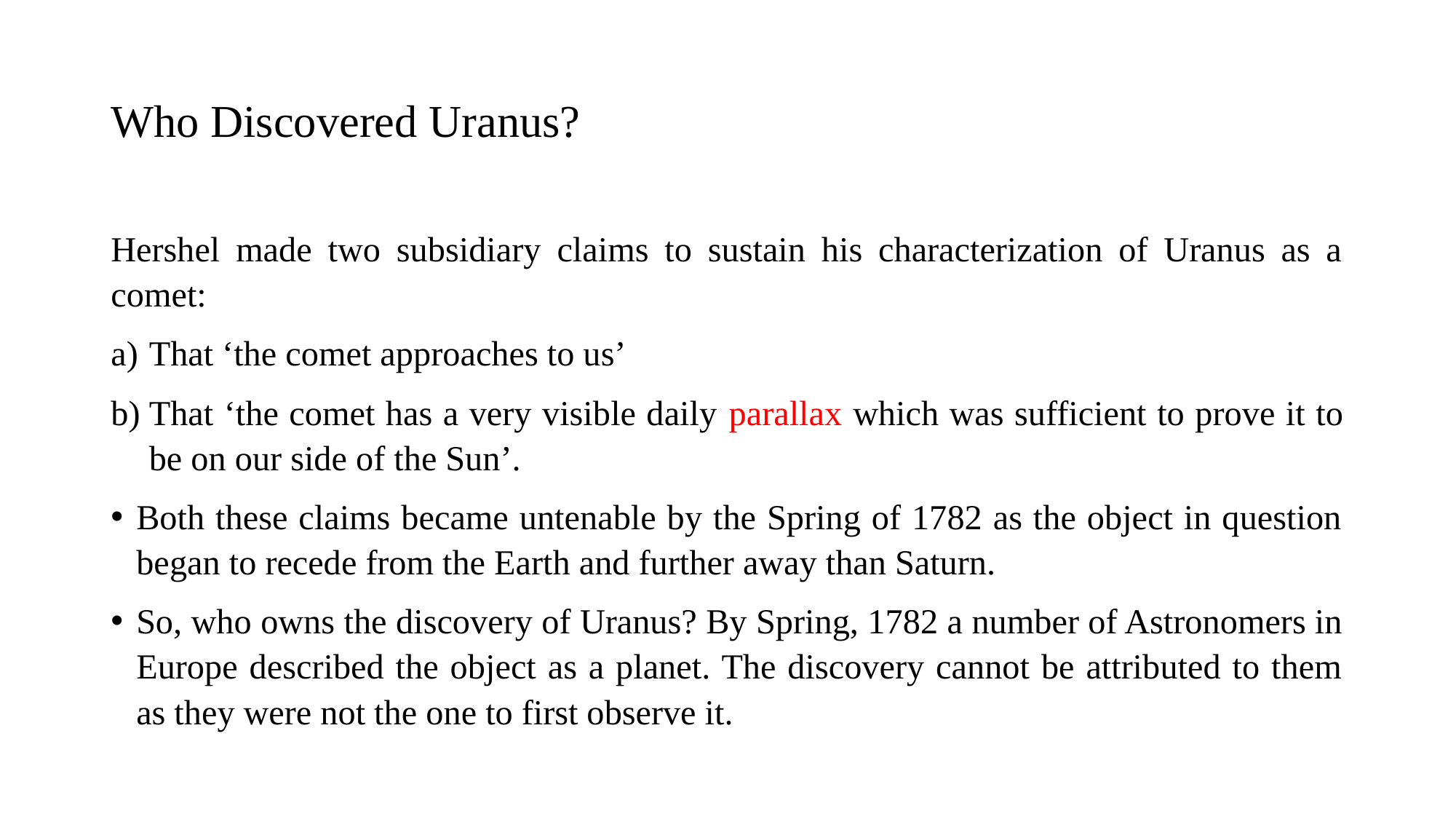

# Who Discovered Uranus?
Hershel made two subsidiary claims to sustain his characterization of Uranus as a comet:
That ‘the comet approaches to us’
That ‘the comet has a very visible daily parallax which was sufficient to prove it to be on our side of the Sun’.
Both these claims became untenable by the Spring of 1782 as the object in question began to recede from the Earth and further away than Saturn.
So, who owns the discovery of Uranus? By Spring, 1782 a number of Astronomers in Europe described the object as a planet. The discovery cannot be attributed to them as they were not the one to first observe it.